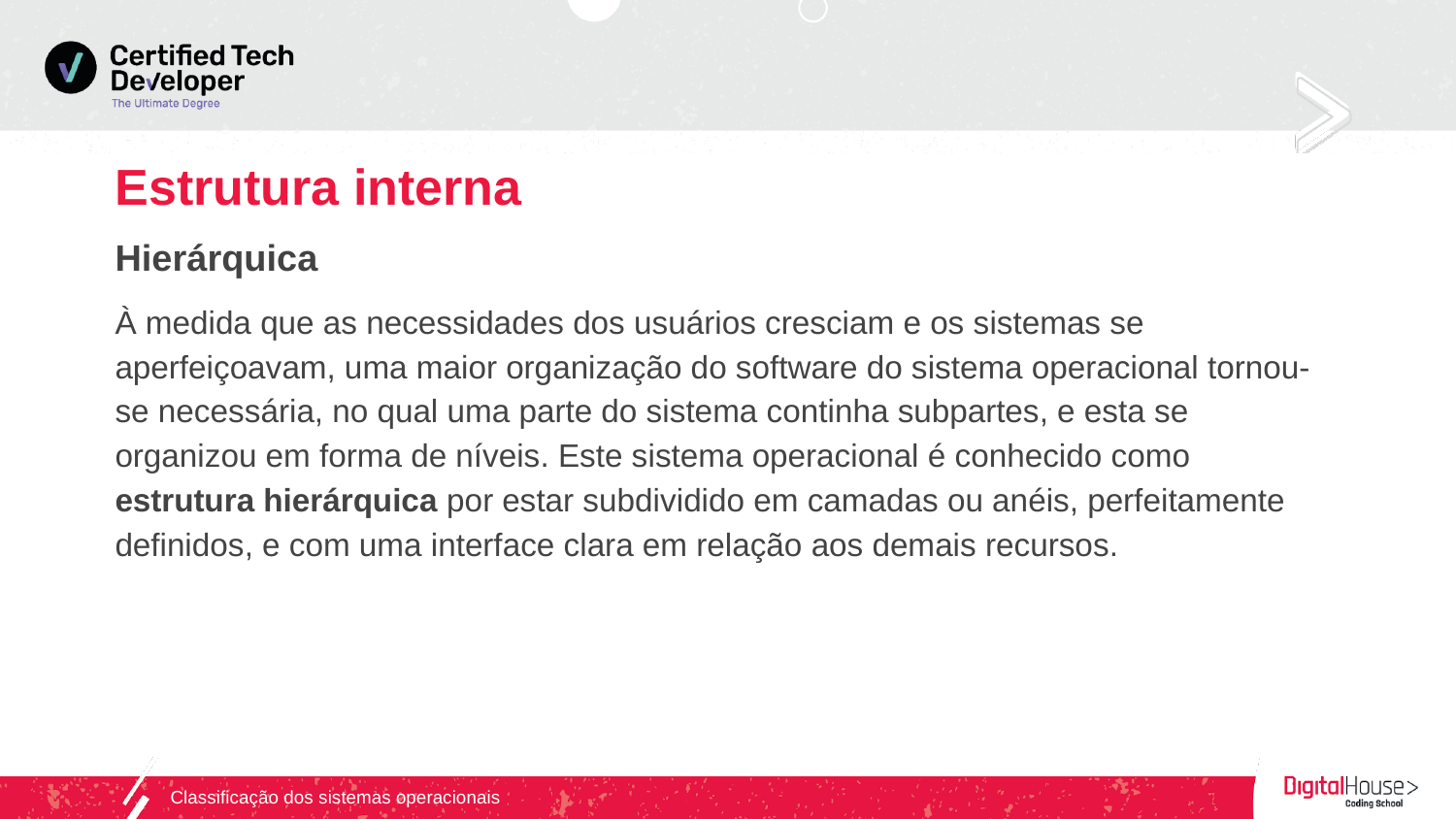

# Estrutura interna
Hierárquica
À medida que as necessidades dos usuários cresciam e os sistemas se aperfeiçoavam, uma maior organização do software do sistema operacional tornou-se necessária, no qual uma parte do sistema continha subpartes, e esta se organizou em forma de níveis. Este sistema operacional é conhecido como estrutura hierárquica por estar subdividido em camadas ou anéis, perfeitamente definidos, e com uma interface clara em relação aos demais recursos.